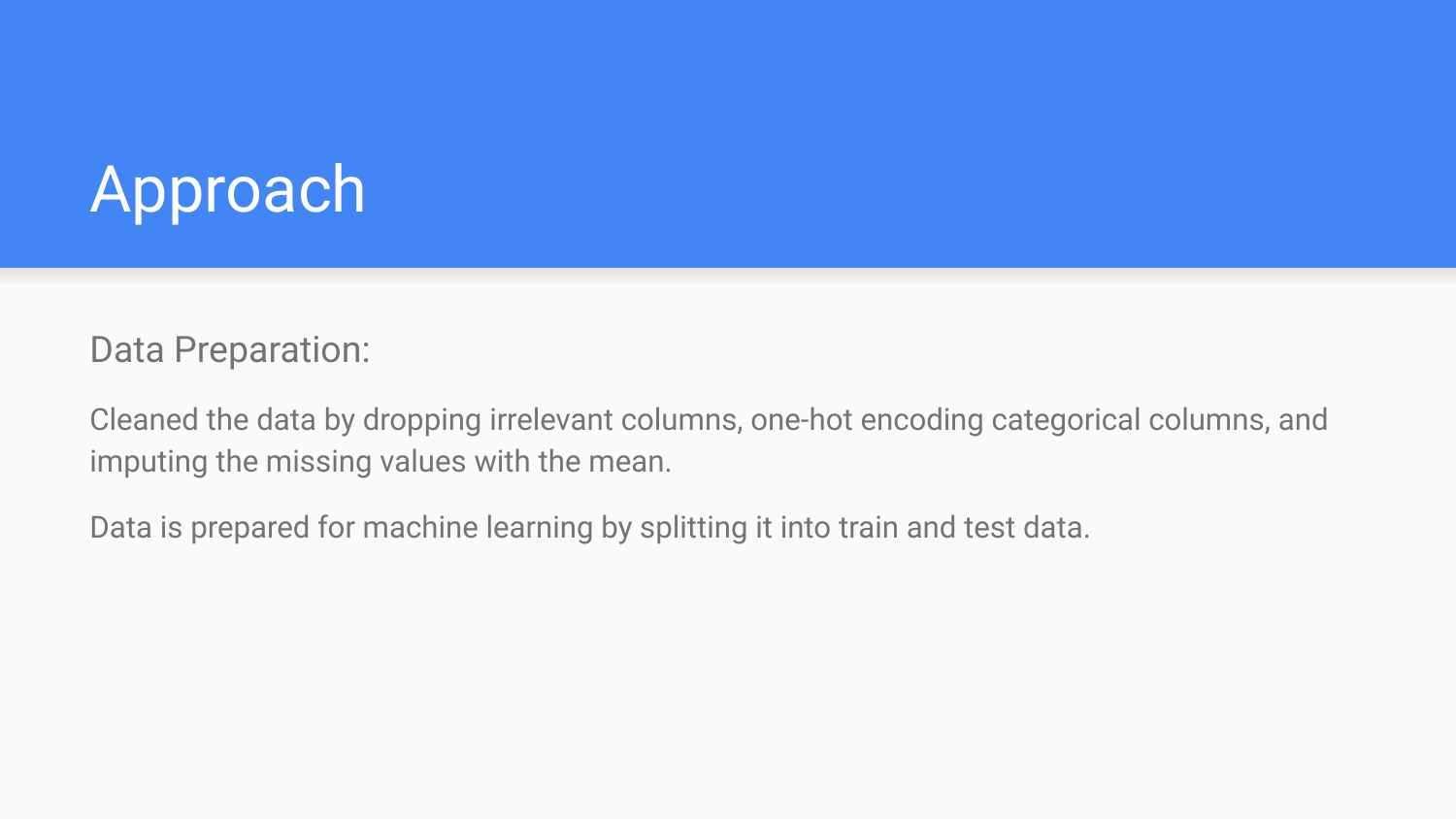

# Approach
Data Preparation:
Cleaned the data by dropping irrelevant columns, one-hot encoding categorical columns, and imputing the missing values with the mean.
Data is prepared for machine learning by splitting it into train and test data.